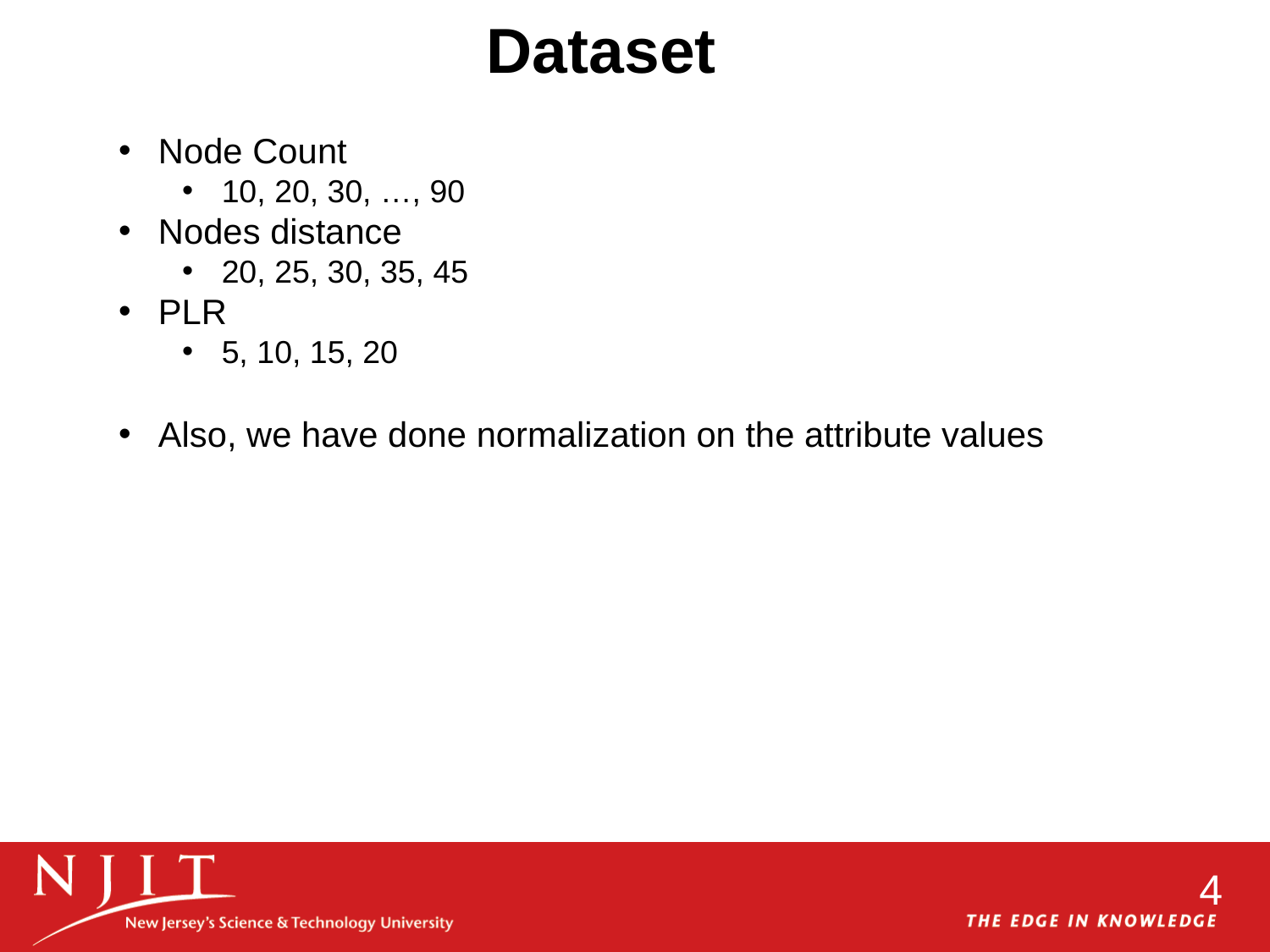

Dataset

Node Count
10, 20, 30, …, 90
Nodes distance
20, 25, 30, 35, 45
PLR
5, 10, 15, 20

Also, we have done normalization on the attribute values

4